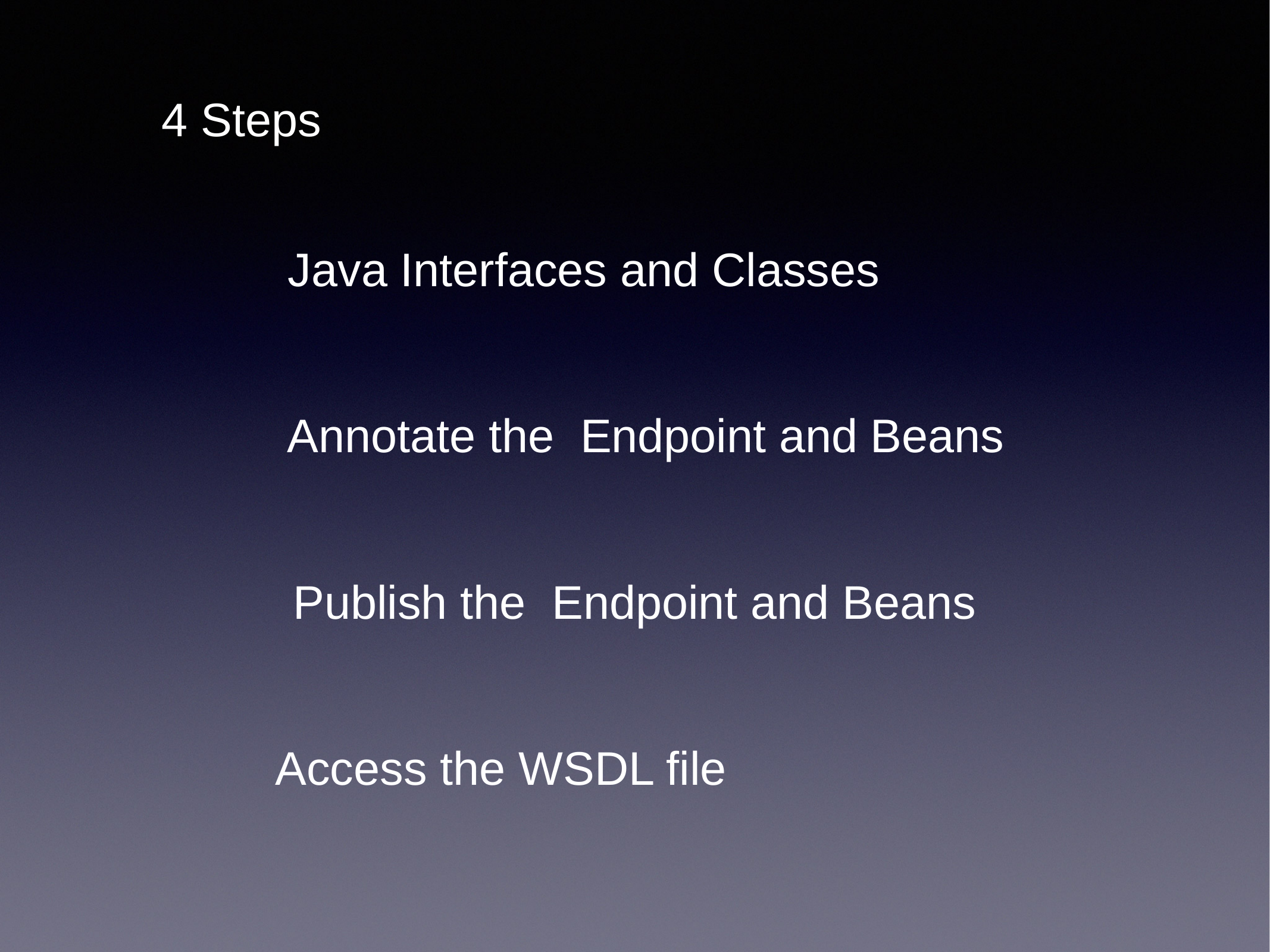

4 Steps
Java Interfaces and Classes
Annotate the  Endpoint and Beans
Publish the  Endpoint and Beans
Access the WSDL file